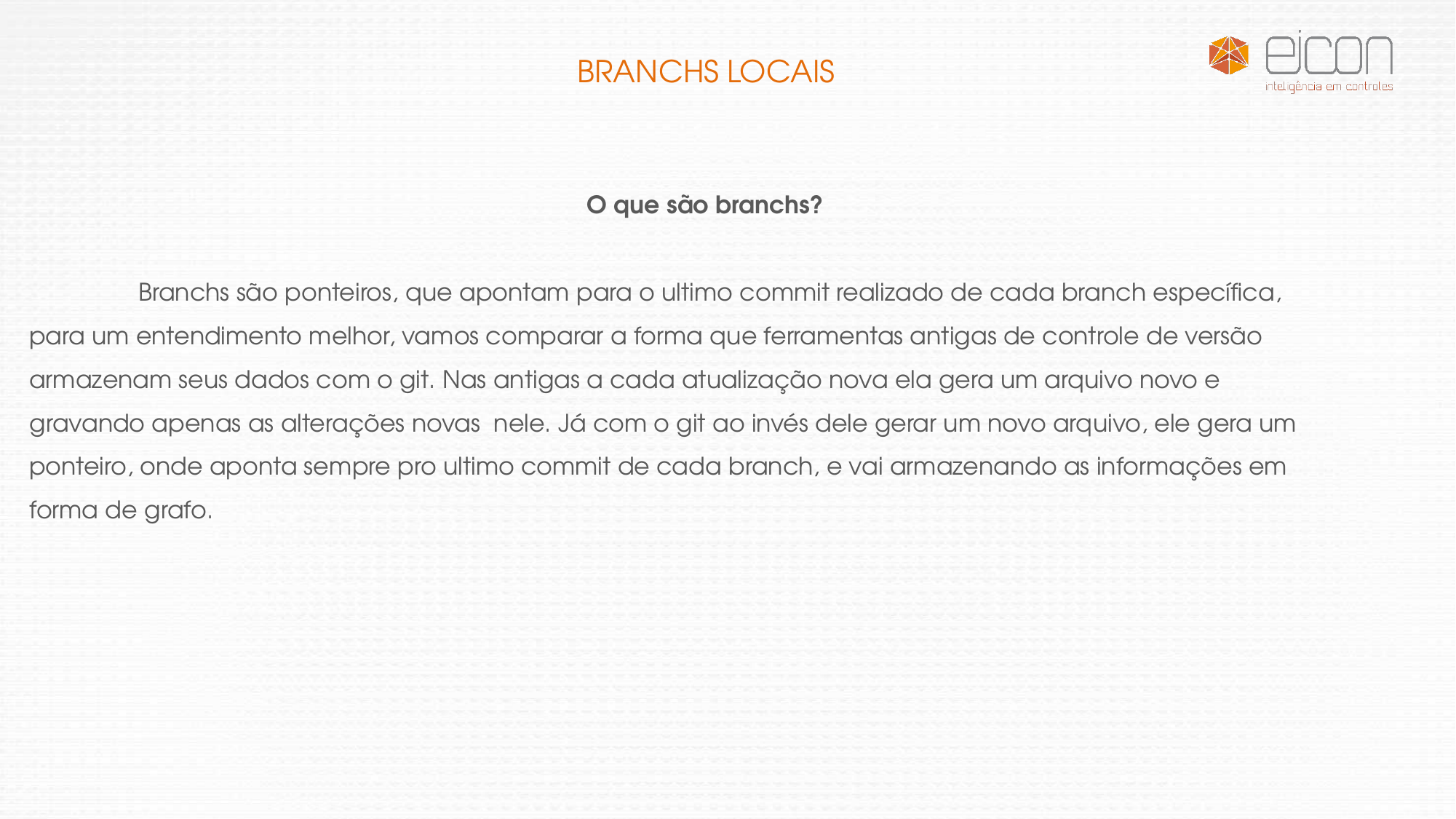

BRANCHS LOCAIS
            O que são branchs?

	Branchs são ponteiros, que apontam para o ultimo commit realizado de cada branch específica,
para um entendimento melhor, vamos comparar a forma que ferramentas antigas de controle de versão armazenam seus dados com o git. Nas antigas a cada atualização nova ela gera um arquivo novo e gravando apenas as alterações novas  nele. Já com o git ao invés dele gerar um novo arquivo, ele gera um ponteiro, onde aponta sempre pro ultimo commit de cada branch, e vai armazenando as informações em forma de grafo.